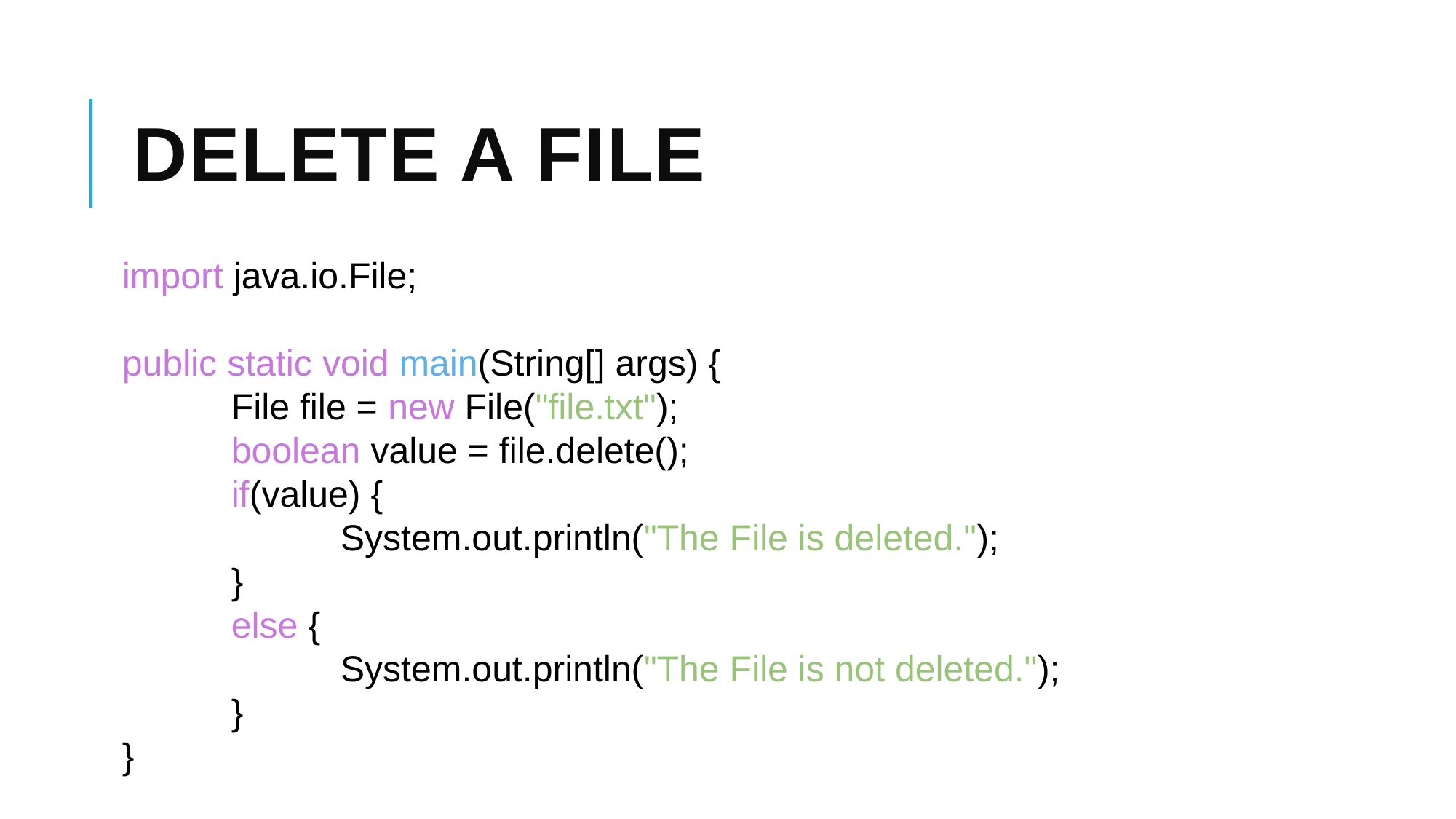

# Delete a file
import java.io.File;

public static void main(String[] args) {
	File file = new File("file.txt");
	boolean value = file.delete();
	if(value) {
		System.out.println("The File is deleted.");
	}
	else {
		System.out.println("The File is not deleted.");
	}
}